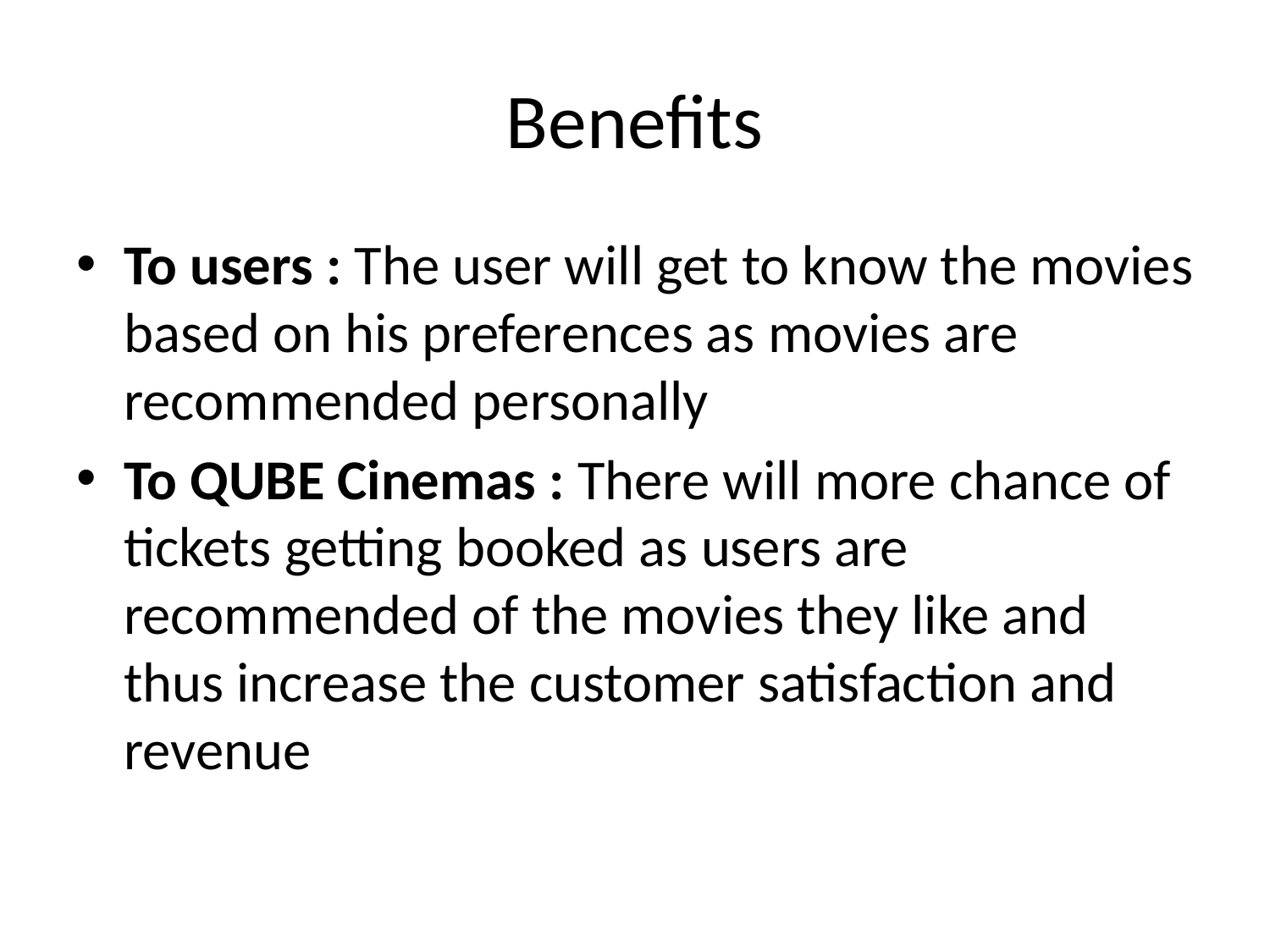

# Benefits
To users : The user will get to know the movies based on his preferences as movies are recommended personally
To QUBE Cinemas : There will more chance of tickets getting booked as users are recommended of the movies they like and thus increase the customer satisfaction and revenue